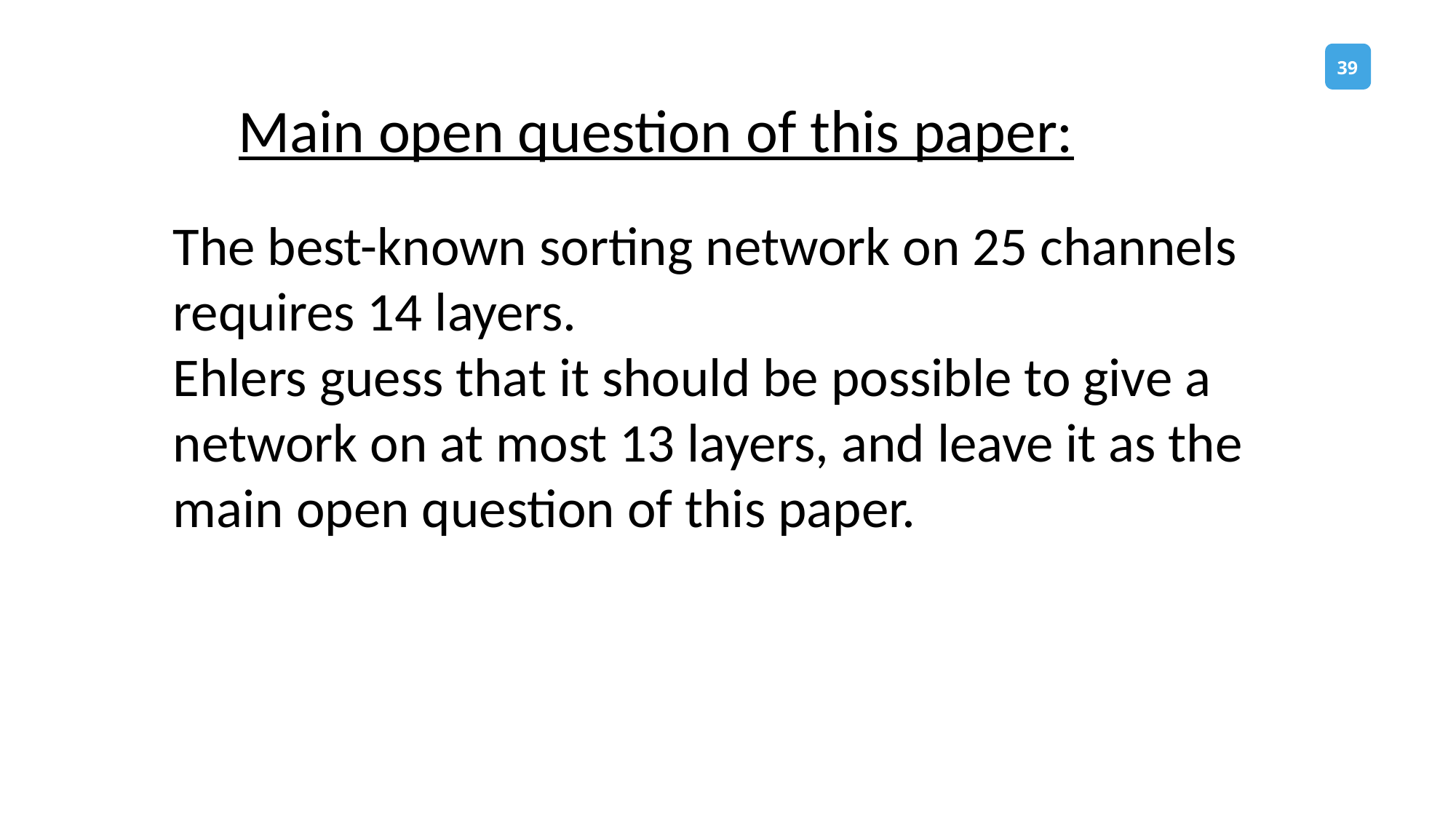

Main open question of this paper:
The best-known sorting network on 25 channels requires 14 layers.
Ehlers guess that it should be possible to give a network on at most 13 layers, and leave it as the main open question of this paper.